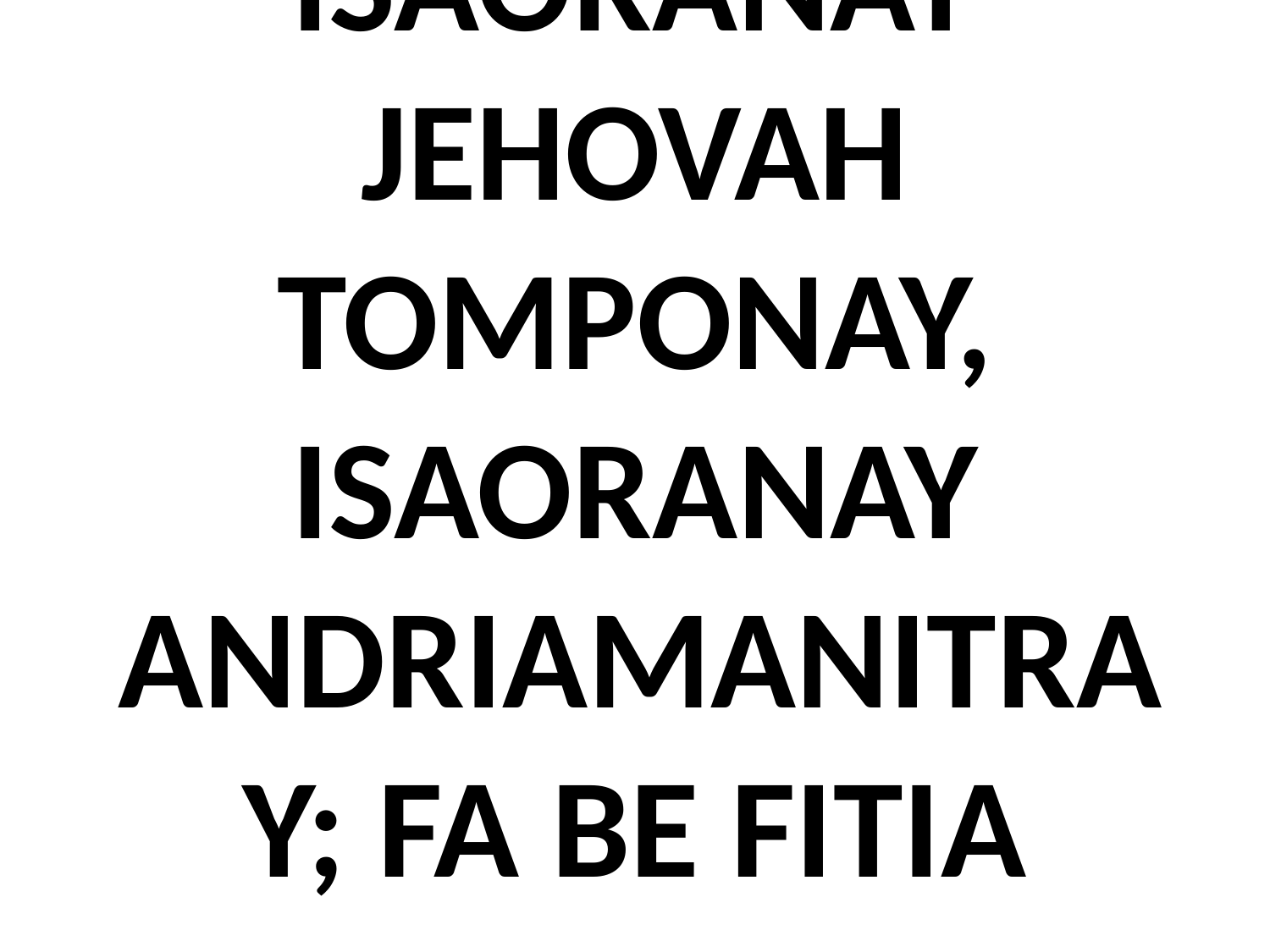

# ISAORANAY JEHOVAH TOMPONAY, ISAORANAY ANDRIAMANITRAY; FA BE FITIA